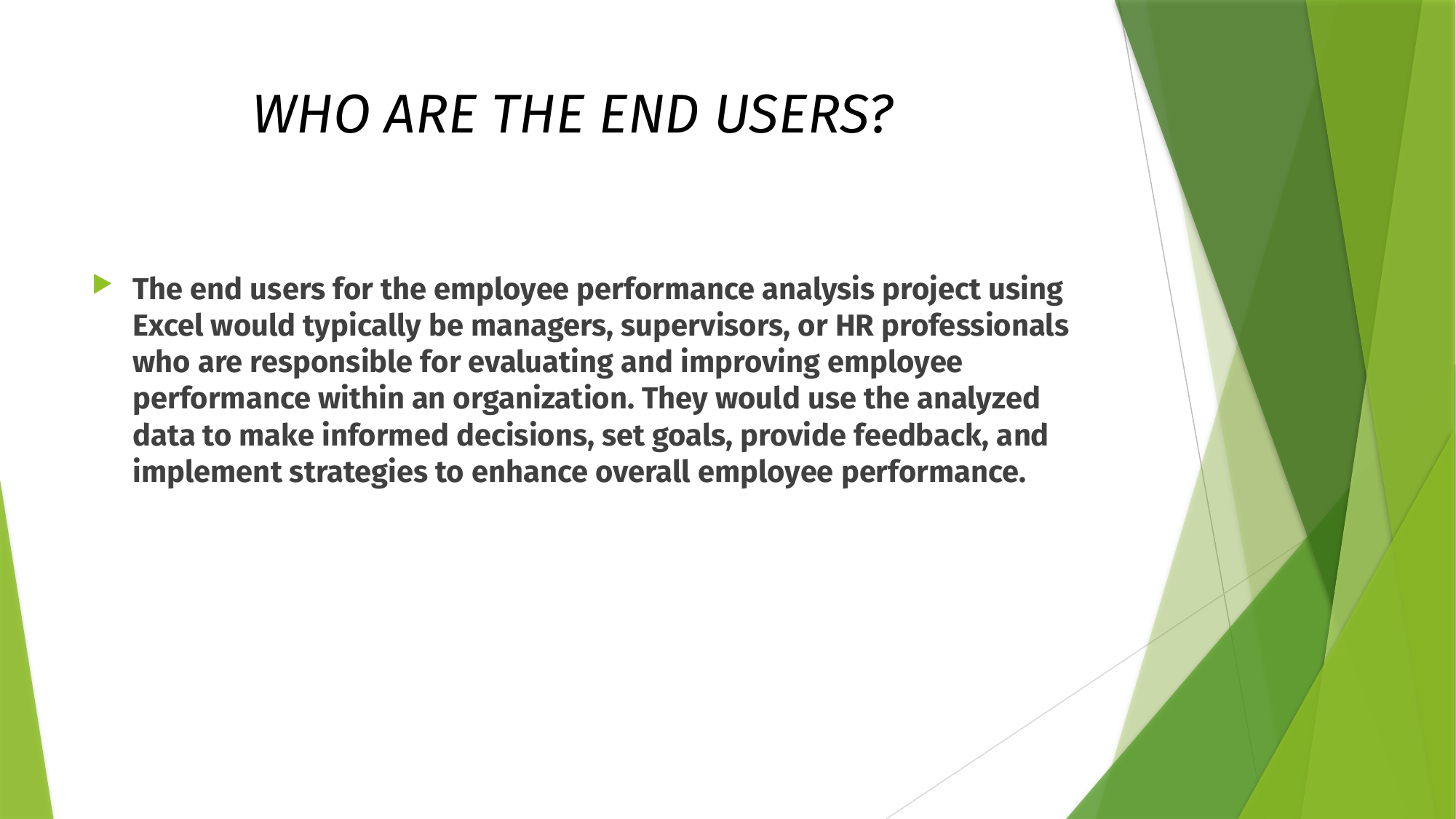

# WHO ARE THE END USERS?
The end users for the employee performance analysis project using Excel would typically be managers, supervisors, or HR professionals who are responsible for evaluating and improving employee performance within an organization. They would use the analyzed data to make informed decisions, set goals, provide feedback, and implement strategies to enhance overall employee performance.